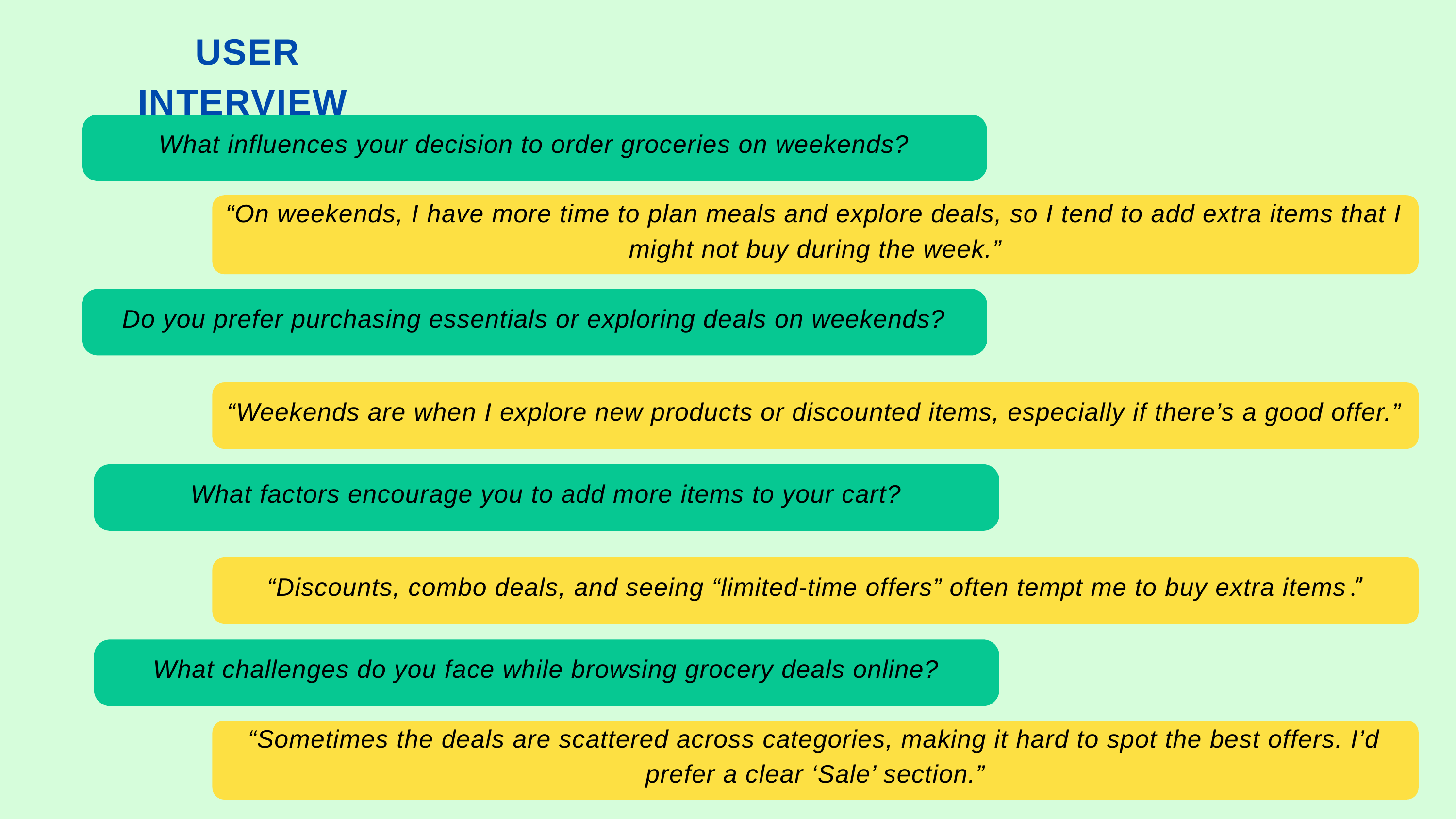

USER INTERVIEW

What influences your decision to order groceries on weekends?

“On weekends, I have more time to plan meals and explore deals, so I tend to add extra items that I might not buy during the week.”

Do you prefer purchasing essentials or exploring deals on weekends?

“Weekends are when I explore new products or discounted items, especially if there’s a good offer.”

What factors encourage you to add more items to your cart?

“Discounts, combo deals, and seeing “limited-time offers” often tempt me to buy extra items.”

What challenges do you face while browsing grocery deals online?

“Sometimes the deals are scattered across categories, making it hard to spot the best offers. I’d prefer a clear ‘Sale’ section.”